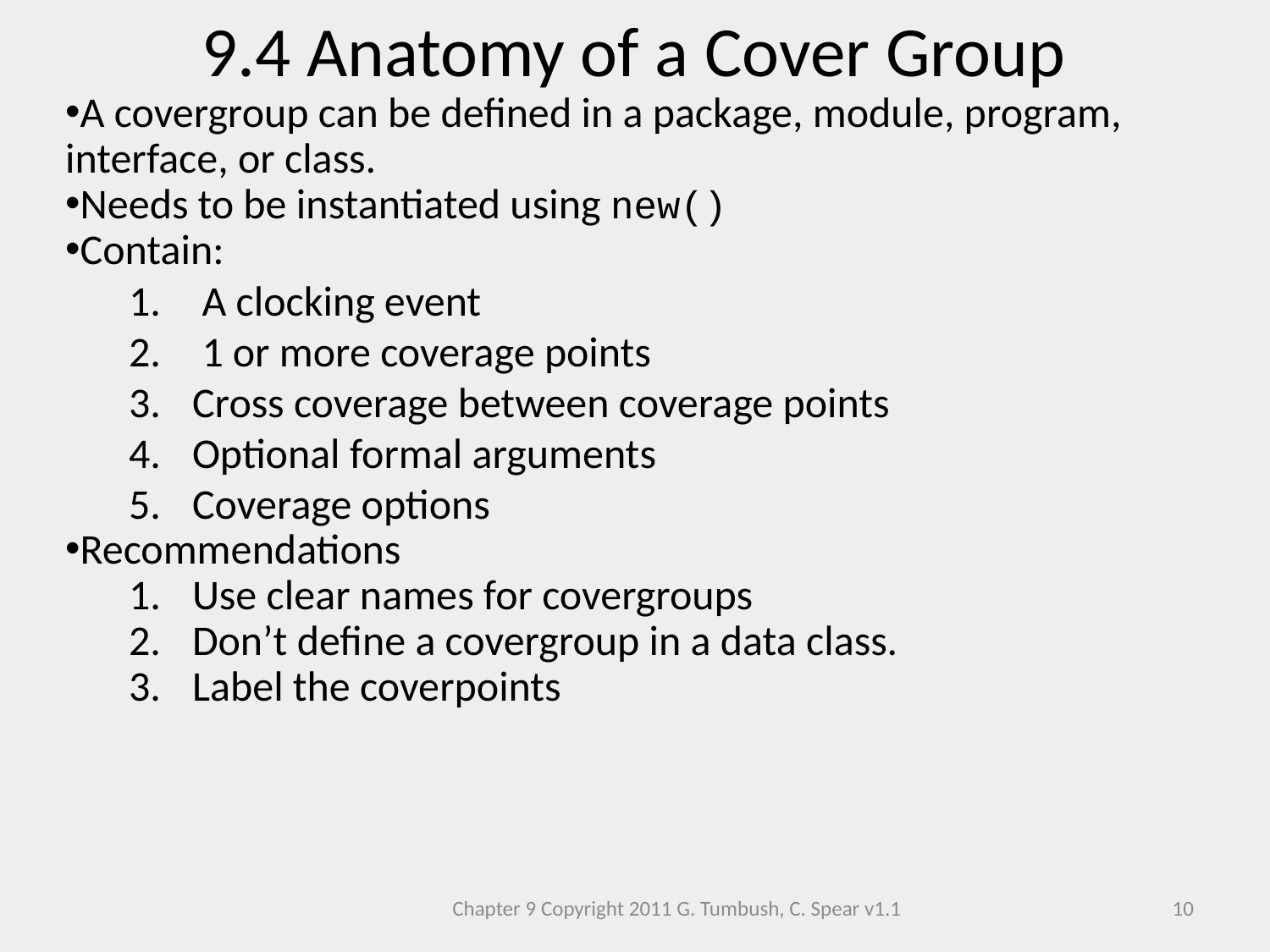

9.4 Anatomy of a Cover Group
A covergroup can be defined in a package, module, program, interface, or class.
Needs to be instantiated using new()
Contain:
 A clocking event
 1 or more coverage points
Cross coverage between coverage points
Optional formal arguments
Coverage options
Recommendations
Use clear names for covergroups
Don’t define a covergroup in a data class.
Label the coverpoints

Chapter 9 Copyright 2011 G. Tumbush, C. Spear v1.1
10